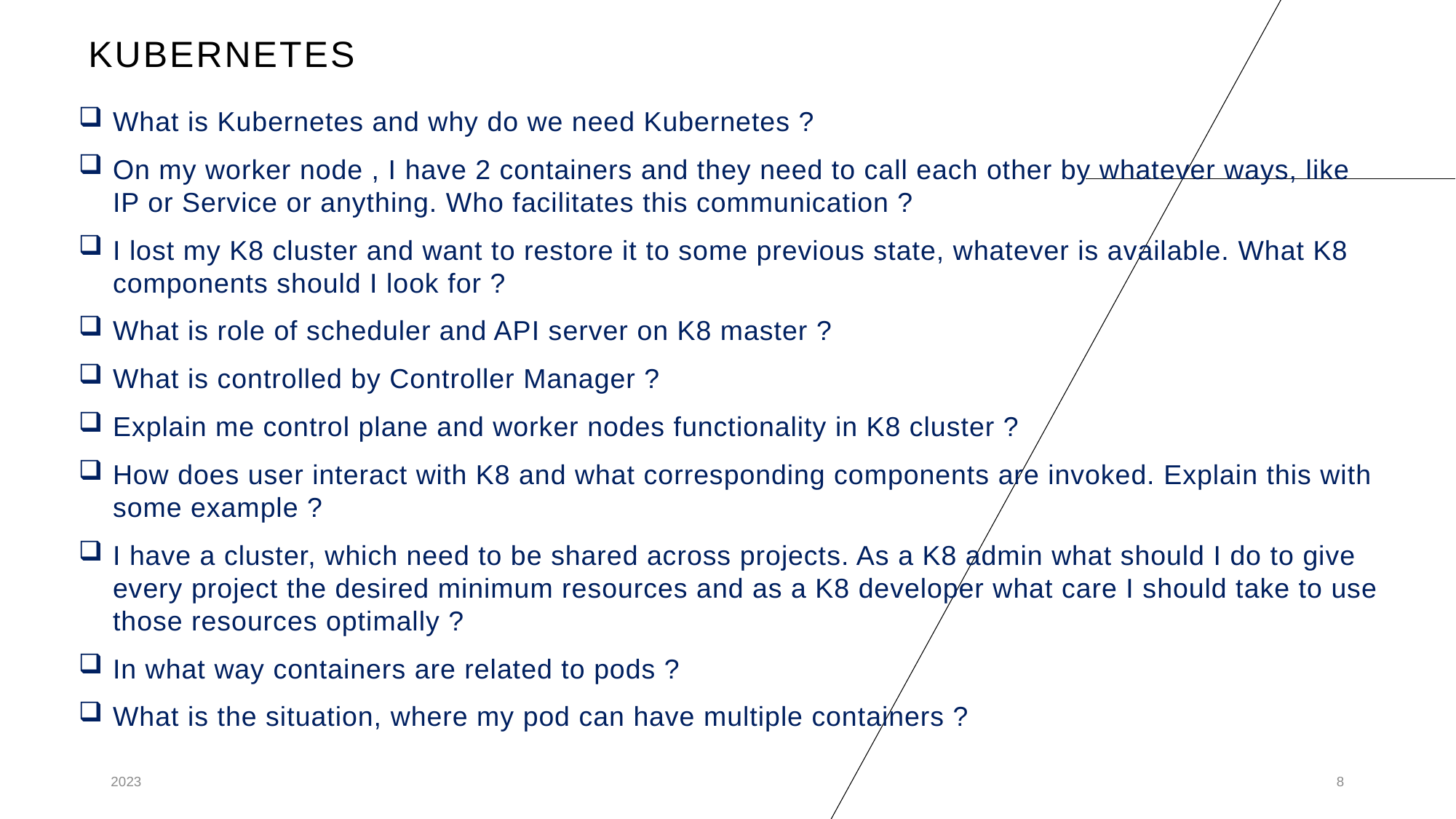

# kubernetes
What is Kubernetes and why do we need Kubernetes ?
On my worker node , I have 2 containers and they need to call each other by whatever ways, like IP or Service or anything. Who facilitates this communication ?
I lost my K8 cluster and want to restore it to some previous state, whatever is available. What K8 components should I look for ?
What is role of scheduler and API server on K8 master ?
What is controlled by Controller Manager ?
Explain me control plane and worker nodes functionality in K8 cluster ?
How does user interact with K8 and what corresponding components are invoked. Explain this with some example ?
I have a cluster, which need to be shared across projects. As a K8 admin what should I do to give every project the desired minimum resources and as a K8 developer what care I should take to use those resources optimally ?
In what way containers are related to pods ?
What is the situation, where my pod can have multiple containers ?

2023
8